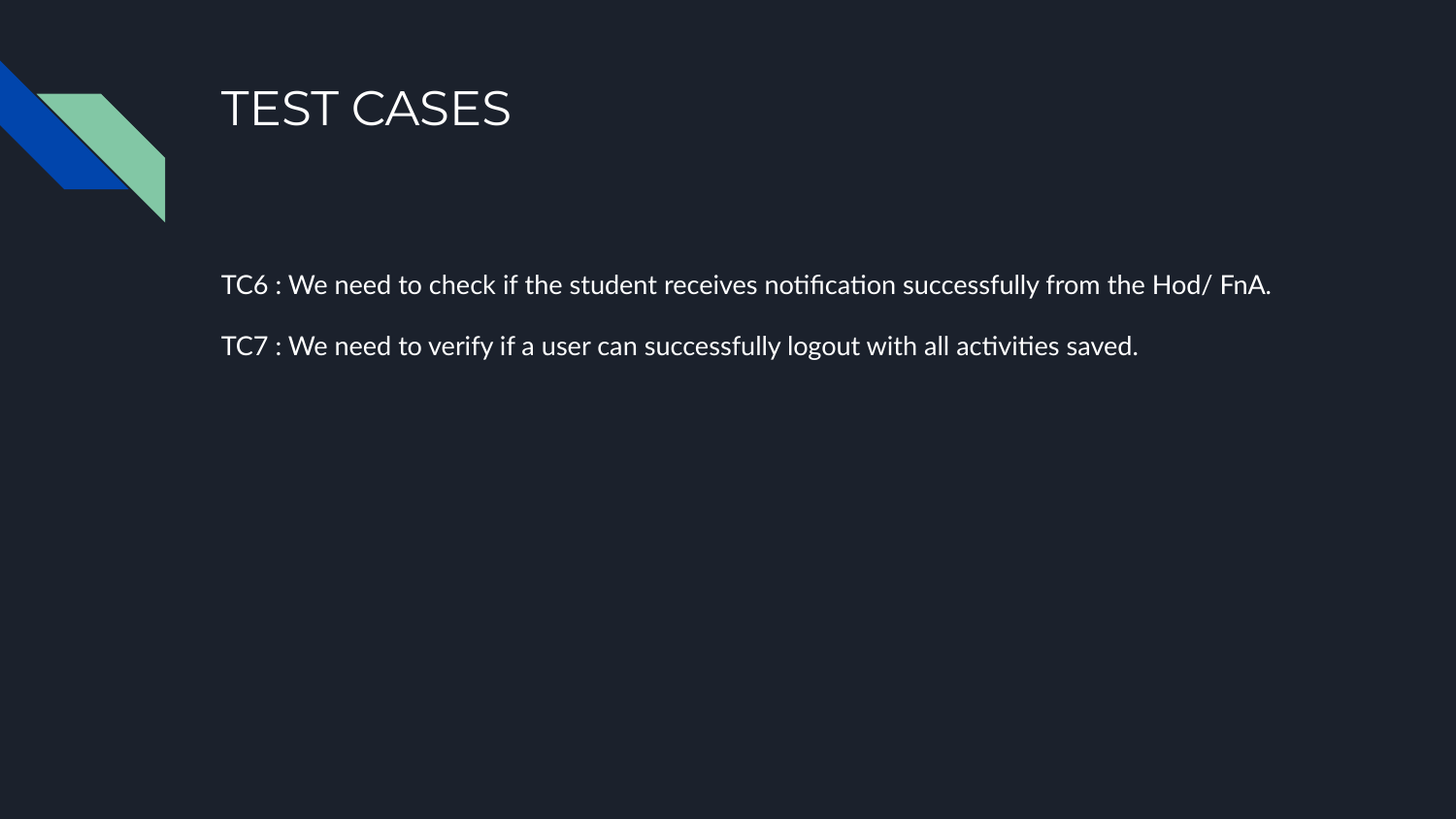

# TEST CASES

TC6 : We need to check if the student receives notification successfully from the Hod/ FnA.
TC7 : We need to verify if a user can successfully logout with all activities saved.